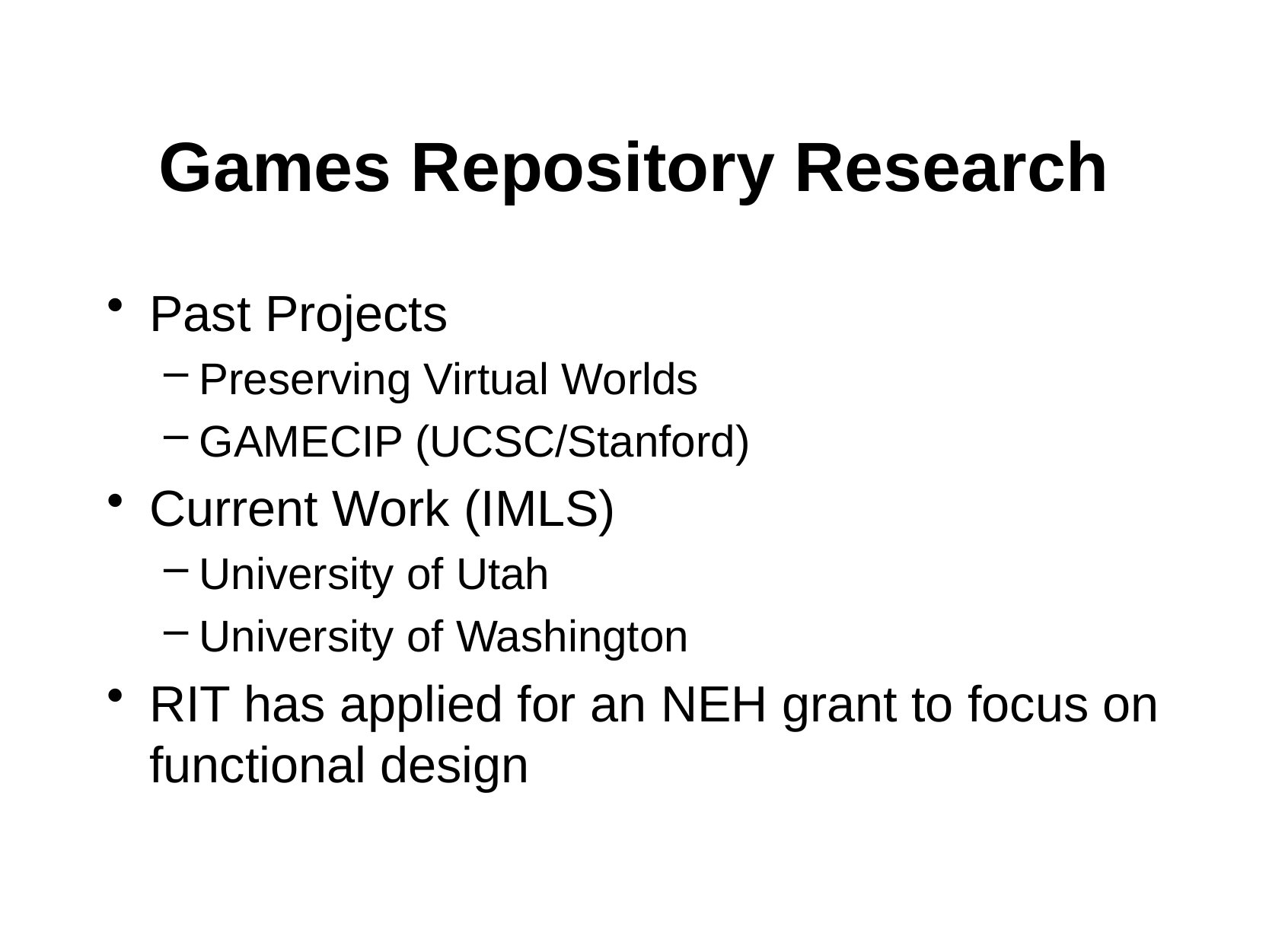

# Games Repository Research
Past Projects
Preserving Virtual Worlds
GAMECIP (UCSC/Stanford)
Current Work (IMLS)
University of Utah
University of Washington
RIT has applied for an NEH grant to focus on functional design